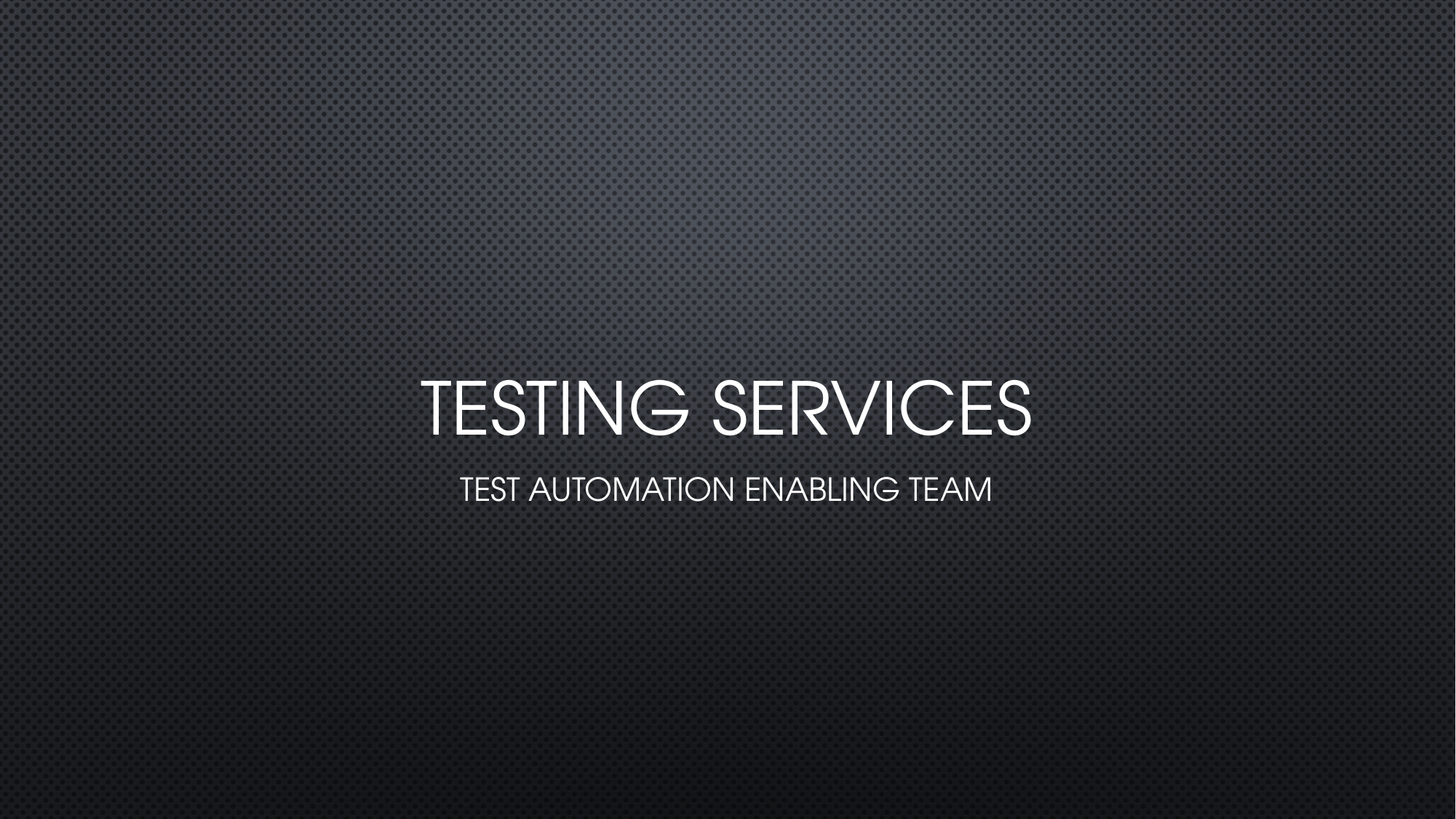

# Testing services
test automation enabling team